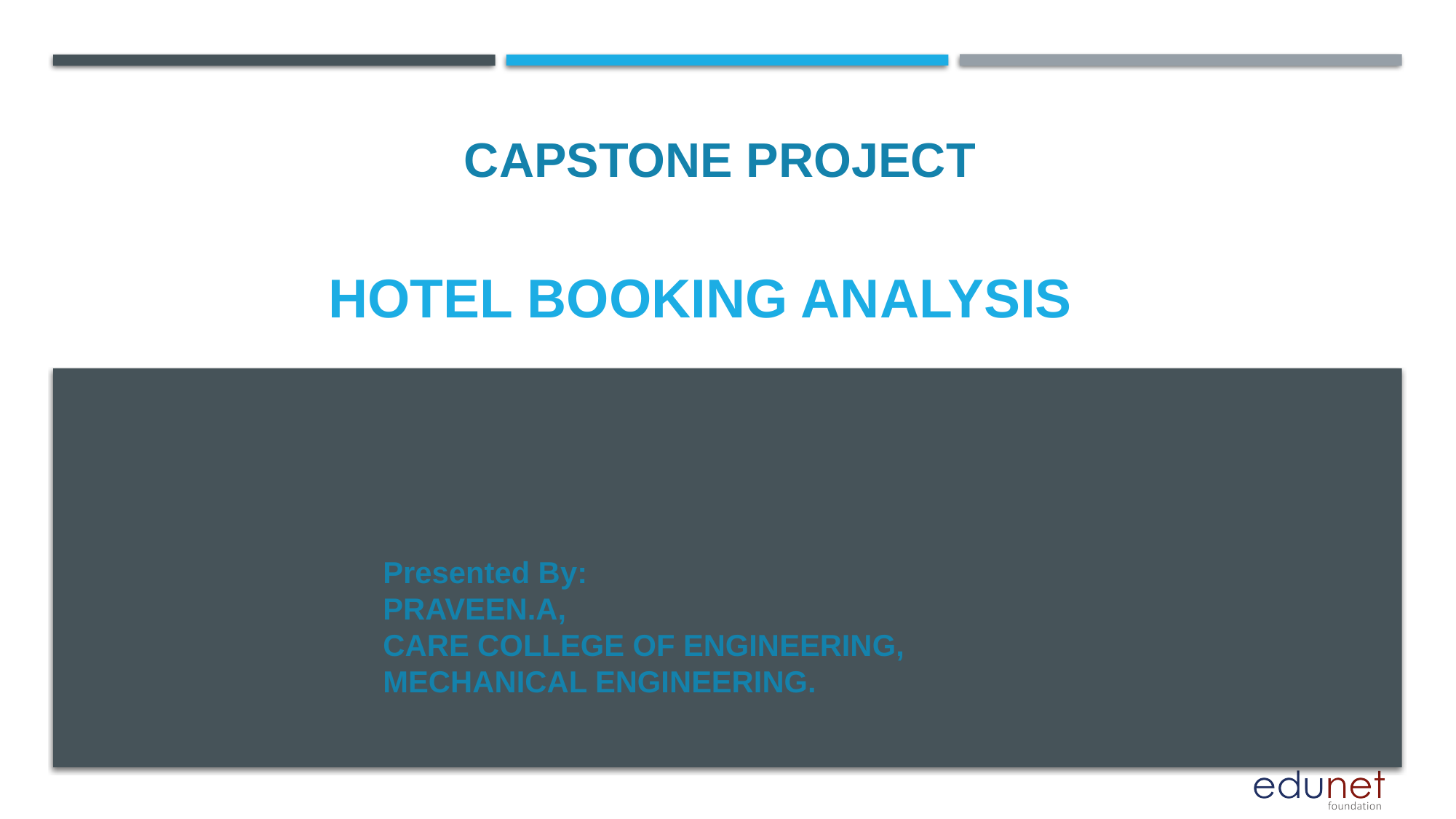

CAPSTONE PROJECT
# Hotel Booking Analysis
Presented By:
PRAVEEN.A,
CARE COLLEGE OF ENGINEERING,
MECHANICAL ENGINEERING.